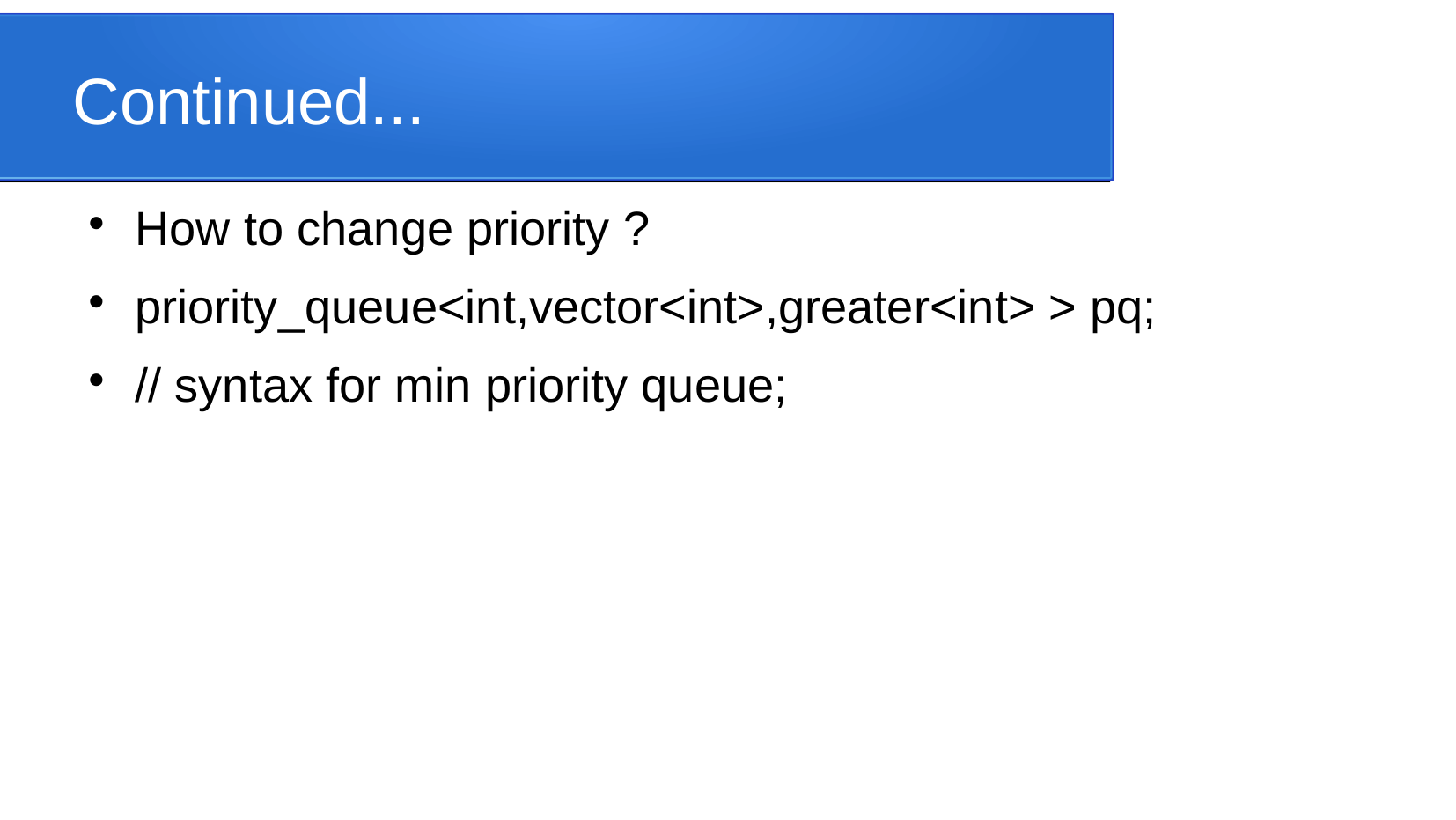

Continued...
How to change priority ?
priority_queue<int,vector<int>,greater<int> > pq;
// syntax for min priority queue;